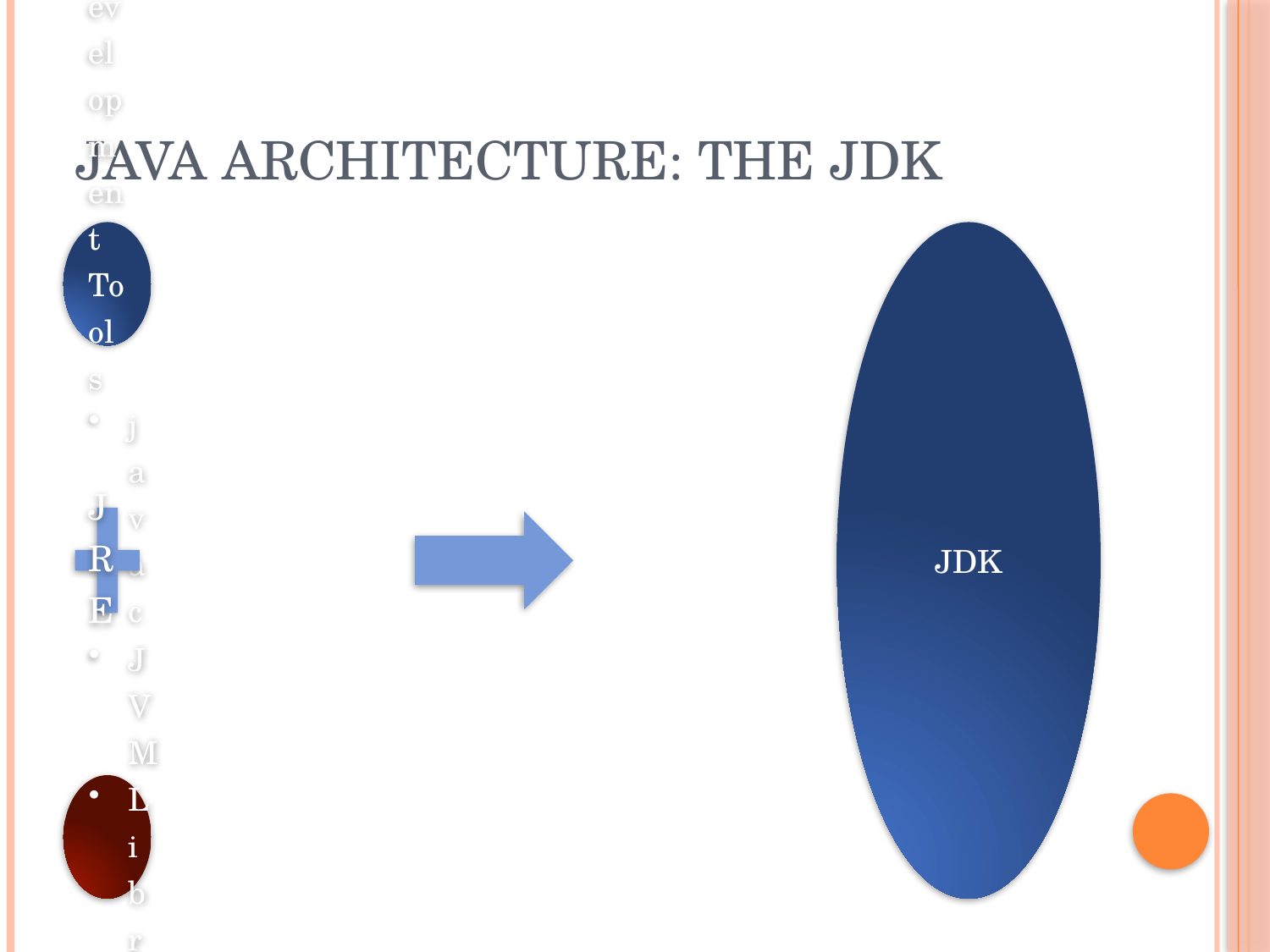

# JAVA Architecture: The JDK
JDK
JVM